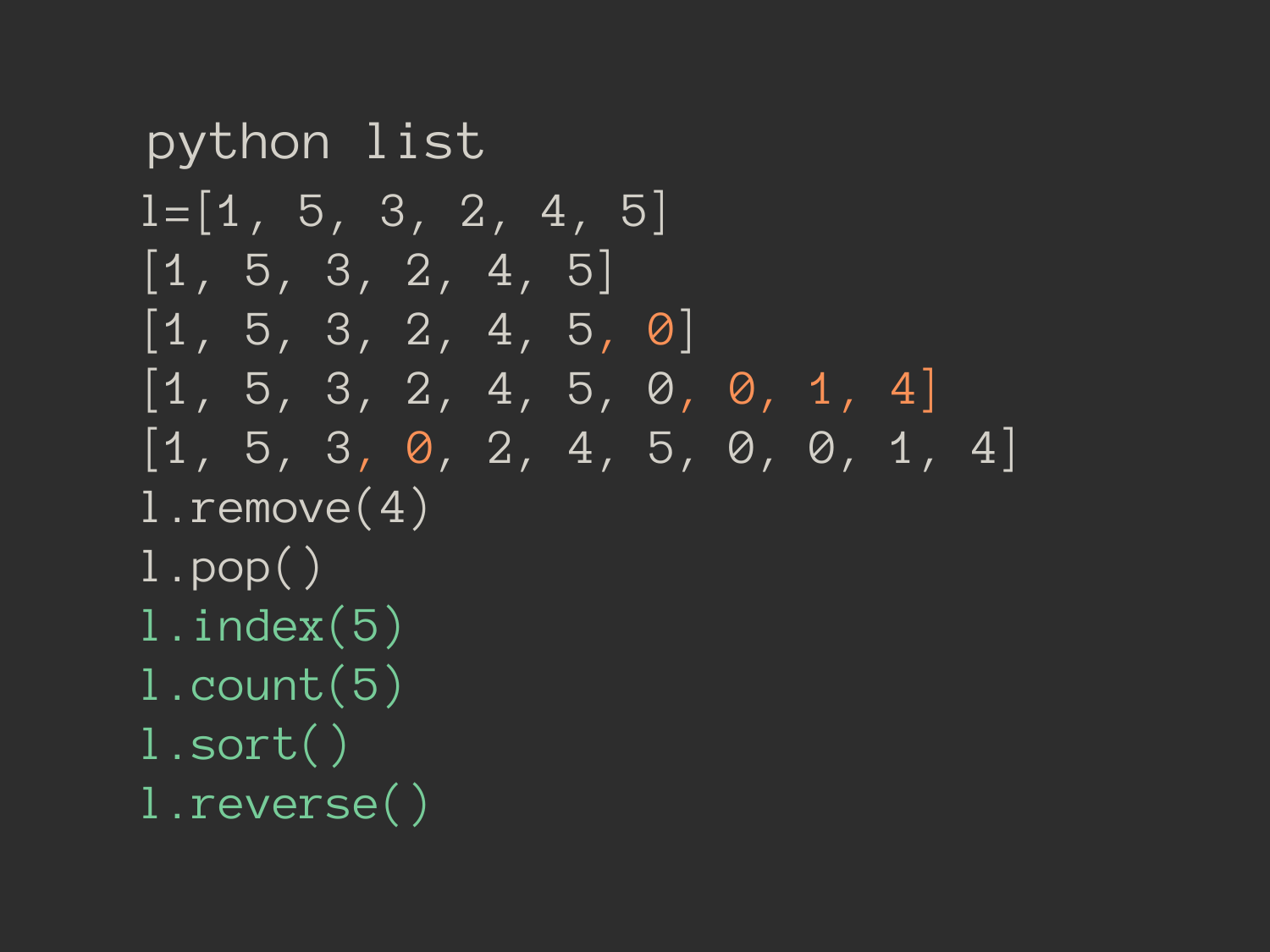

python list
l=[1, 5, 3, 2, 4, 5]
[1, 5, 3, 2, 4, 5]
[1, 5, 3, 2, 4, 5, 0]
[1, 5, 3, 2, 4, 5, 0, 0, 1, 4]
[1, 5, 3, 0, 2, 4, 5, 0, 0, 1, 4]
l.remove(4)
l.pop()
l.index(5)
l.count(5)
l.sort()
l.reverse()